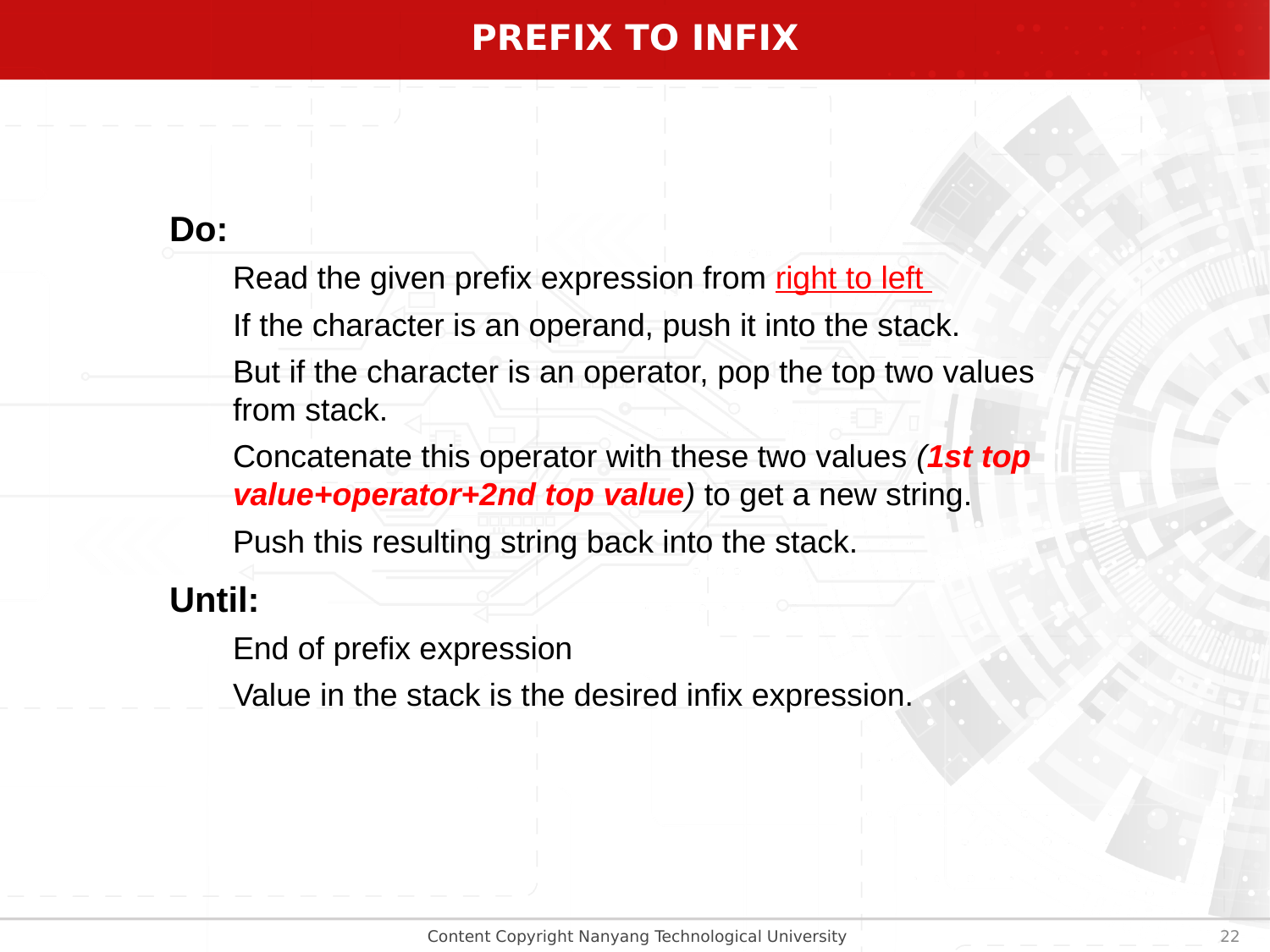

# Prefix to infix
Do:
Read the given prefix expression from right to left
If the character is an operand, push it into the stack.
But if the character is an operator, pop the top two values from stack.
Concatenate this operator with these two values (1st top value+operator+2nd top value) to get a new string.
Push this resulting string back into the stack.
Until:
End of prefix expression
Value in the stack is the desired infix expression.